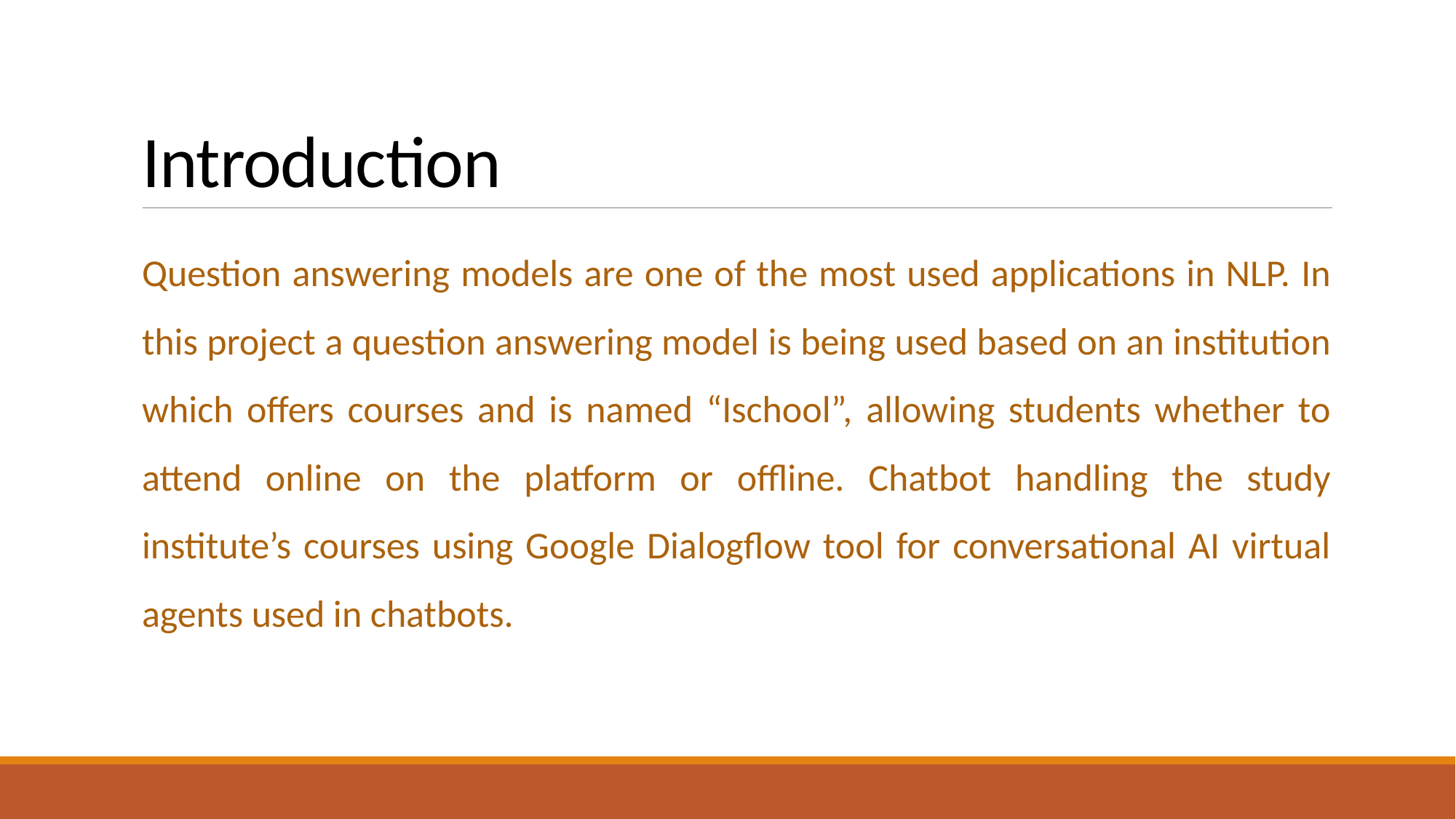

# Introduction
Question answering models are one of the most used applications in NLP. In this project a question answering model is being used based on an institution which offers courses and is named “Ischool”, allowing students whether to attend online on the platform or offline. Chatbot handling the study institute’s courses using Google Dialogflow tool for conversational AI virtual agents used in chatbots.